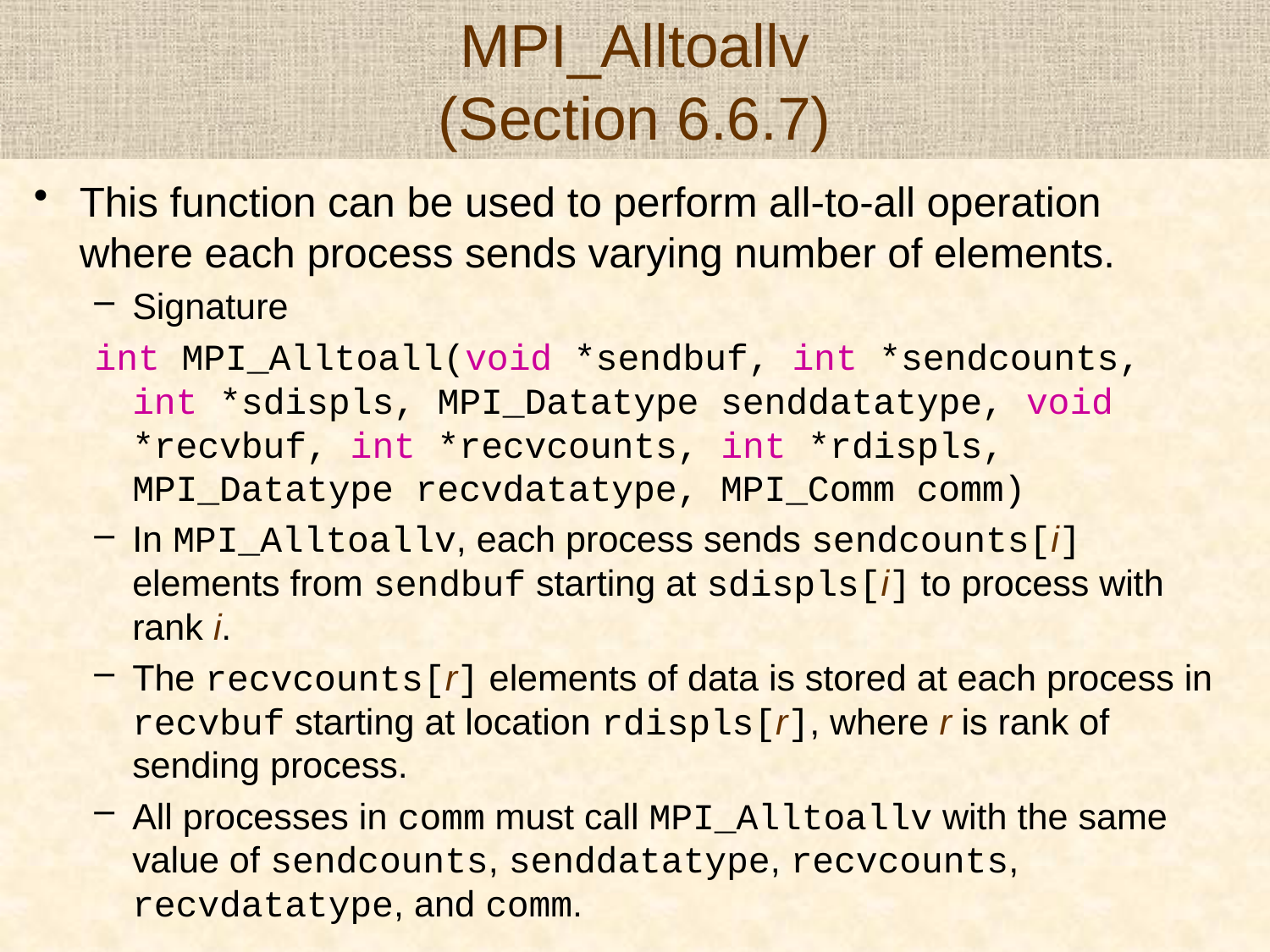

# MPI_Alltoallv (Section 6.6.7)
This function can be used to perform all-to-all operation where each process sends varying number of elements.
Signature
int MPI_Alltoall(void *sendbuf, int *sendcounts, int *sdispls, MPI_Datatype senddatatype, void *recvbuf, int *recvcounts, int *rdispls, MPI_Datatype recvdatatype, MPI_Comm comm)
In MPI_Alltoallv, each process sends sendcounts[i] elements from sendbuf starting at sdispls[i] to process with rank i.
The recvcounts[r] elements of data is stored at each process in recvbuf starting at location rdispls[r], where r is rank of sending process.
All processes in comm must call MPI_Alltoallv with the same value of sendcounts, senddatatype, recvcounts, recvdatatype, and comm.